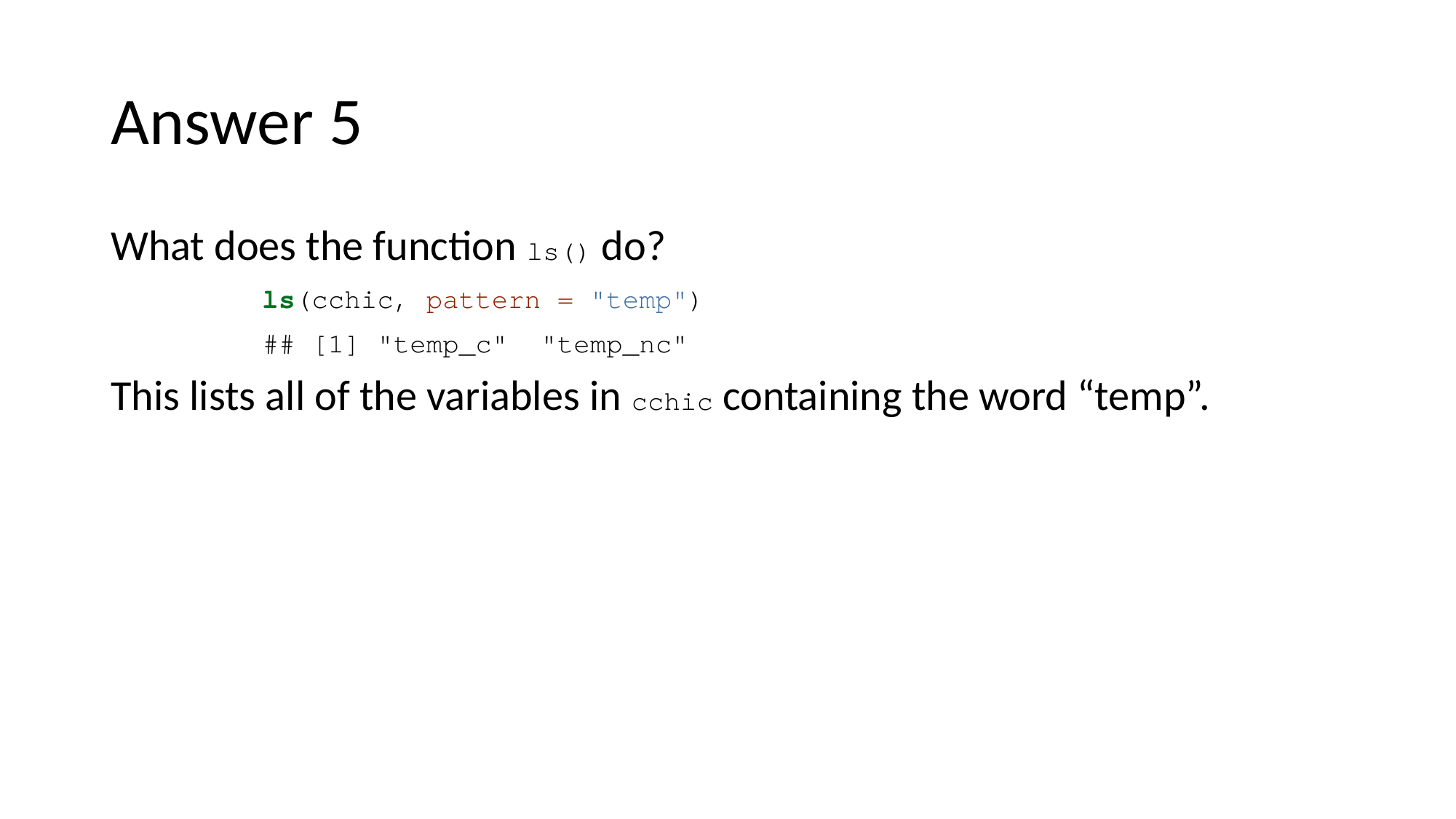

# Answer 5
What does the function ls() do?
ls(cchic, pattern = "temp")
## [1] "temp_c"  "temp_nc"
This lists all of the variables in cchic containing the word “temp”.